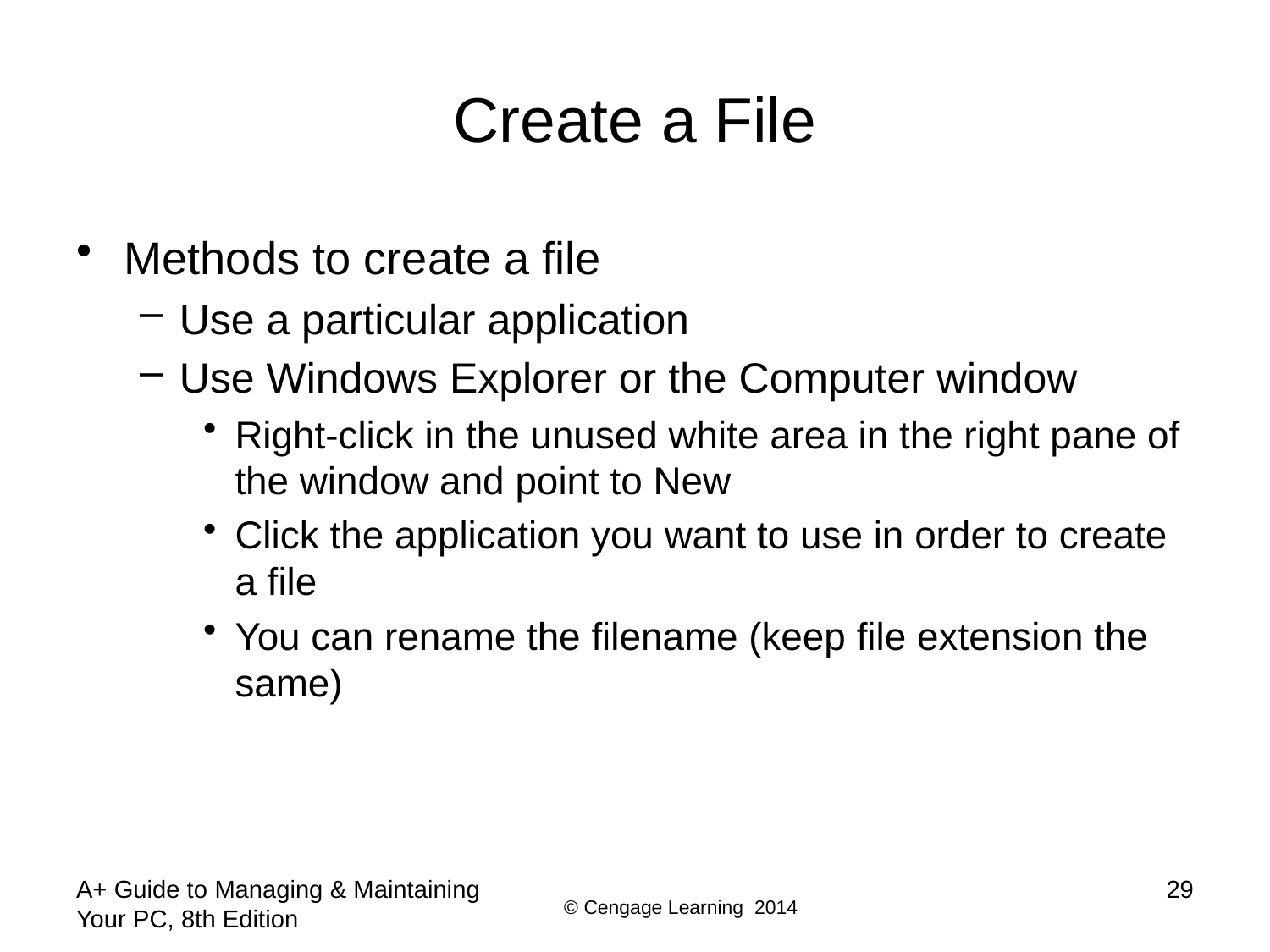

# Create a File
Methods to create a file
Use a particular application
Use Windows Explorer or the Computer window
Right-click in the unused white area in the right pane of the window and point to New
Click the application you want to use in order to create a file
You can rename the filename (keep file extension the same)
A+ Guide to Managing & Maintaining Your PC, 8th Edition
29